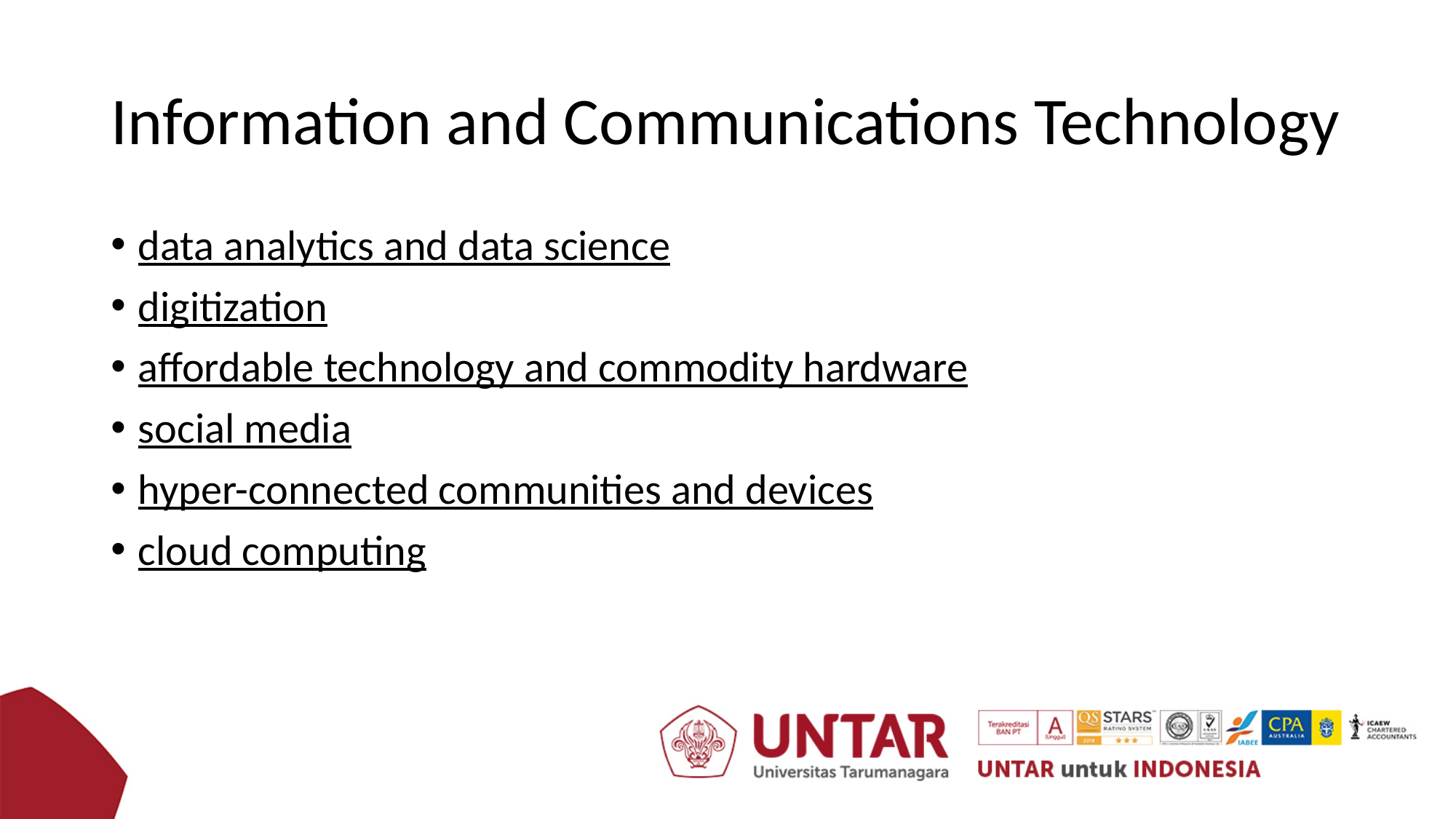

# Information and Communications Technology
data analytics and data science
digitization
affordable technology and commodity hardware
social media
hyper-connected communities and devices
cloud computing